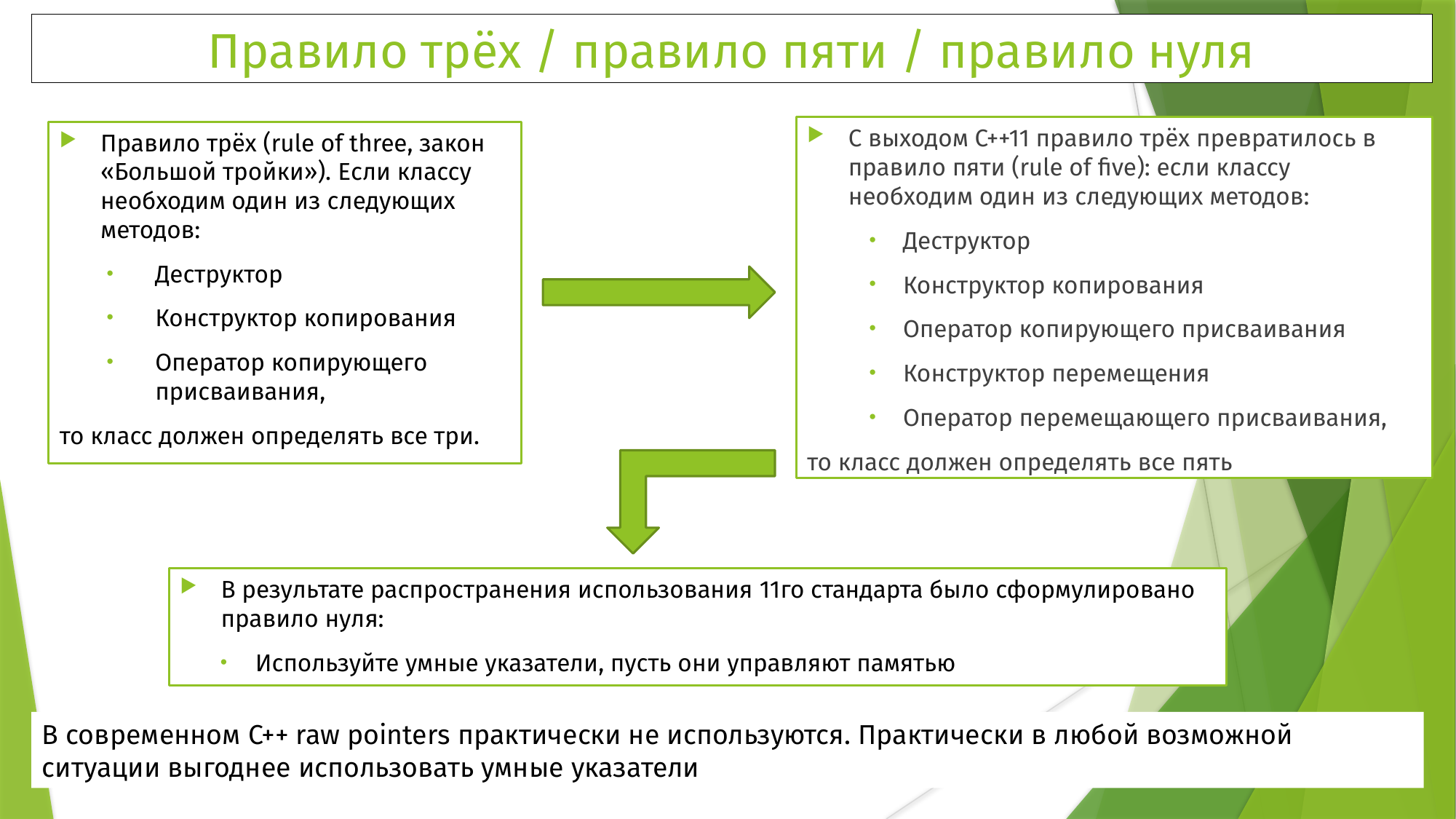

Правило трёх / правило пяти / правило нуля
С выходом С++11 правило трёх превратилось в правило пяти (rule of five): если классу необходим один из следующих методов:
Деструктор
Конструктор копирования
Оператор копирующего присваивания
Конструктор перемещения
Оператор перемещающего присваивания,
то класс должен определять все пять

Правило трёх (rule of three, закон «Большой тройки»). Eсли классу необходим один из следующих методов:
Деструктор
Конструктор копирования
Оператор копирующего присваивания,
то класс должен определять все три.

В результате распространения использования 11го стандарта было сформулировано правило нуля:
Используйте умные указатели, пусть они управляют памятью

В современном C++ raw pointers практически не используются. Практически в любой возможной ситуации выгоднее использовать умные указатели